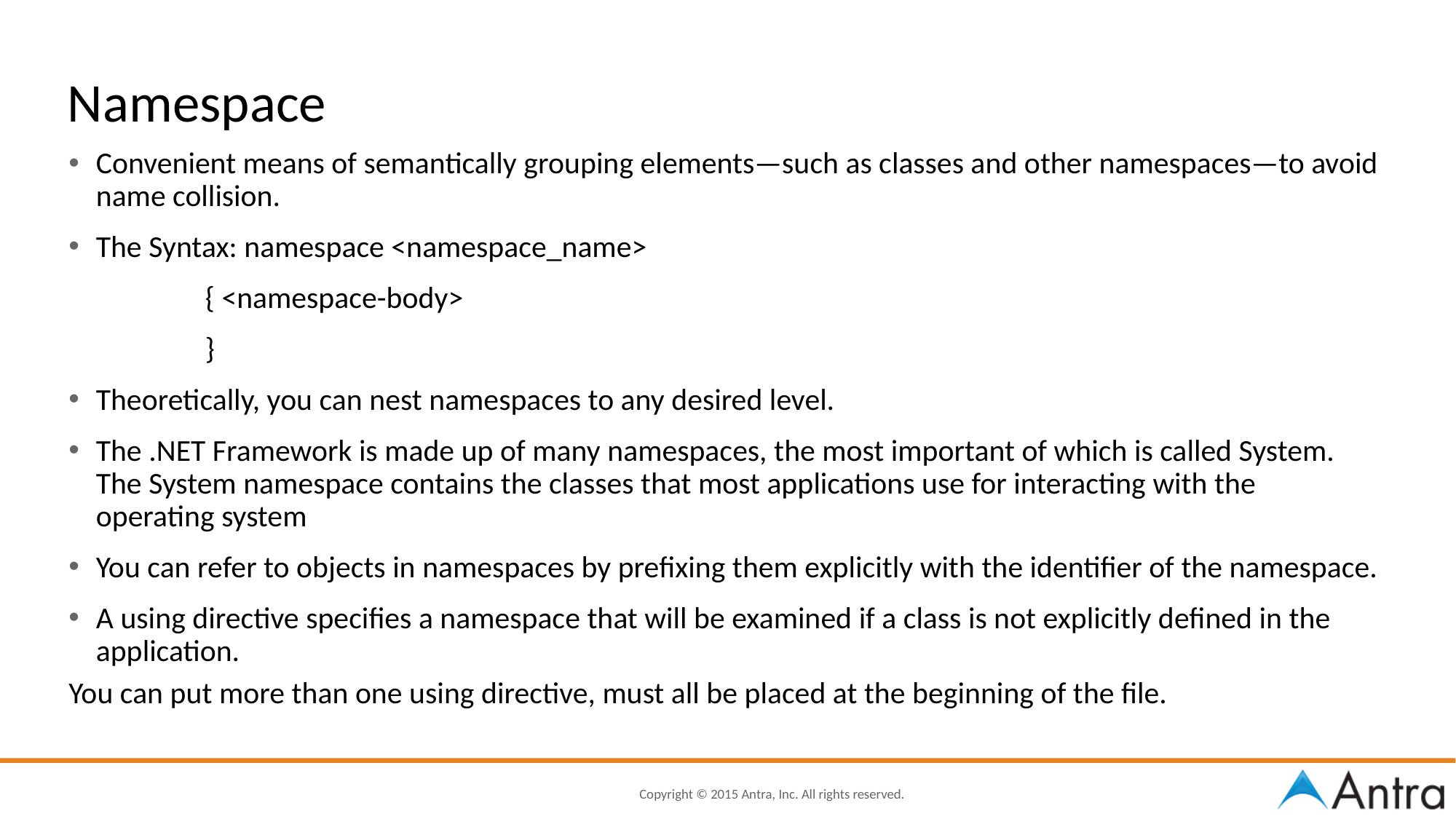

Namespace
Convenient means of semantically grouping elements—such as classes and other namespaces—to avoid name collision.
The Syntax: namespace <namespace_name>
		{ <namespace-body>
		}
Theoretically, you can nest namespaces to any desired level.
The .NET Framework is made up of many namespaces, the most important of which is called System. The System namespace contains the classes that most applications use for interacting with the operating system
You can refer to objects in namespaces by prefixing them explicitly with the identifier of the namespace.
A using directive specifies a namespace that will be examined if a class is not explicitly defined in the application.
You can put more than one using directive, must all be placed at the beginning of the file.